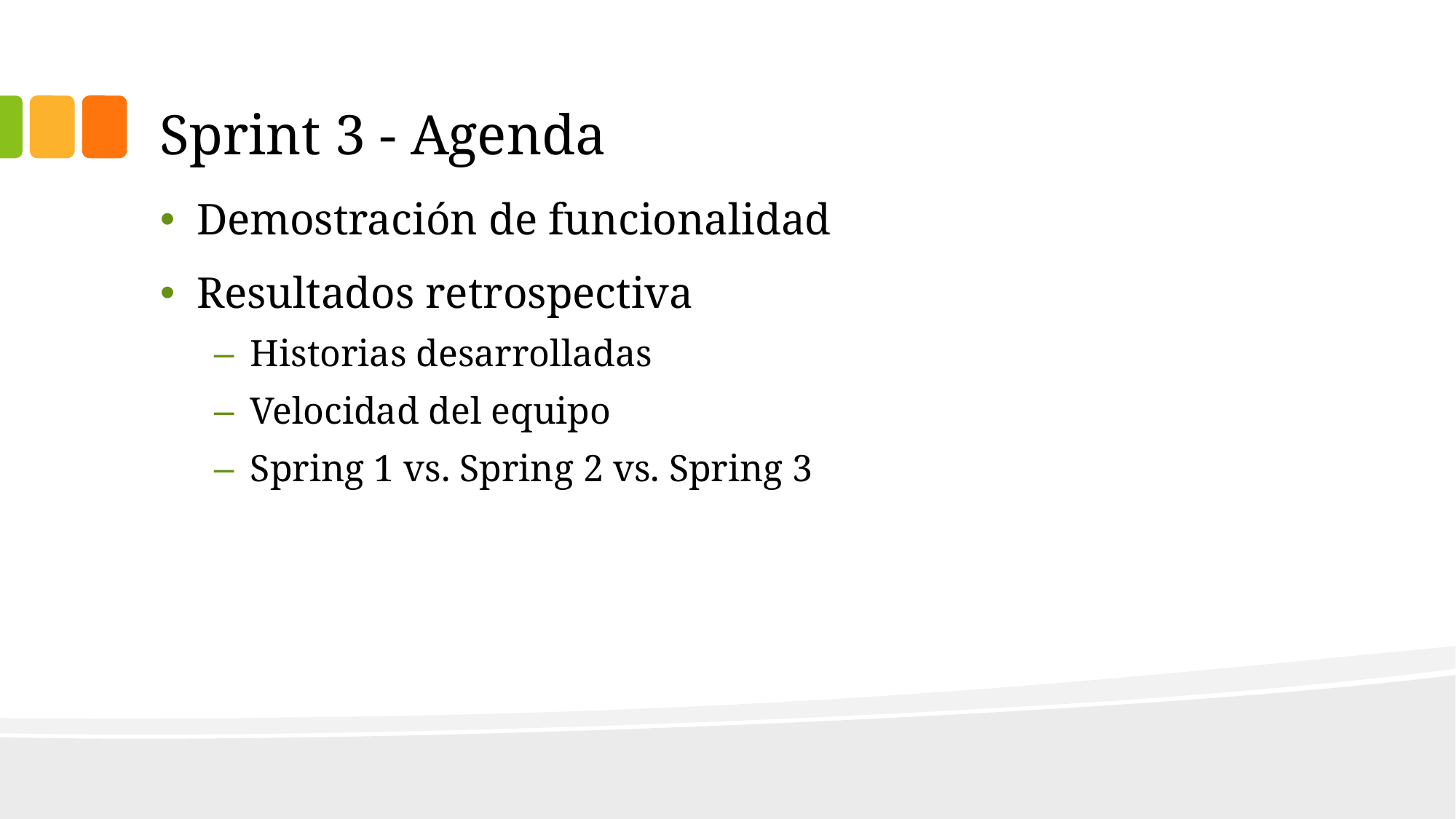

# Sprint 3 - Agenda
Demostración de funcionalidad
Resultados retrospectiva
Historias desarrolladas
Velocidad del equipo
Spring 1 vs. Spring 2 vs. Spring 3